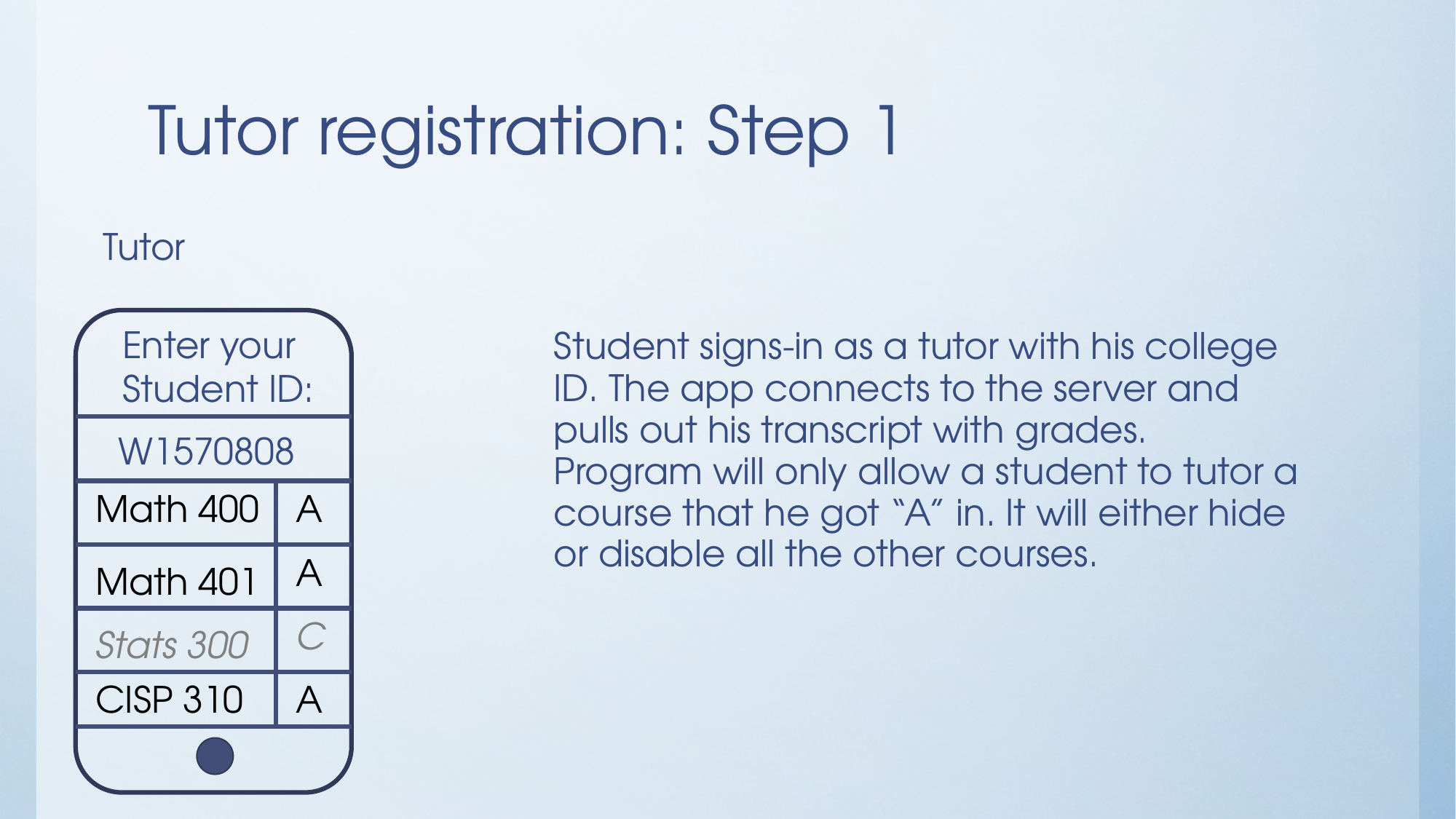

# Tutor registration: Step 1
Tutor

Enter your
Student ID:
Student signs-in as a tutor with his college ID. The app connects to the server and pulls out his transcript with grades. Program will only allow a student to tutor a course that he got “A” in. It will either hide or disable all the other courses.
W1570808
Math 400
A
A
Math 401
C
Stats 300
CISP 310
A